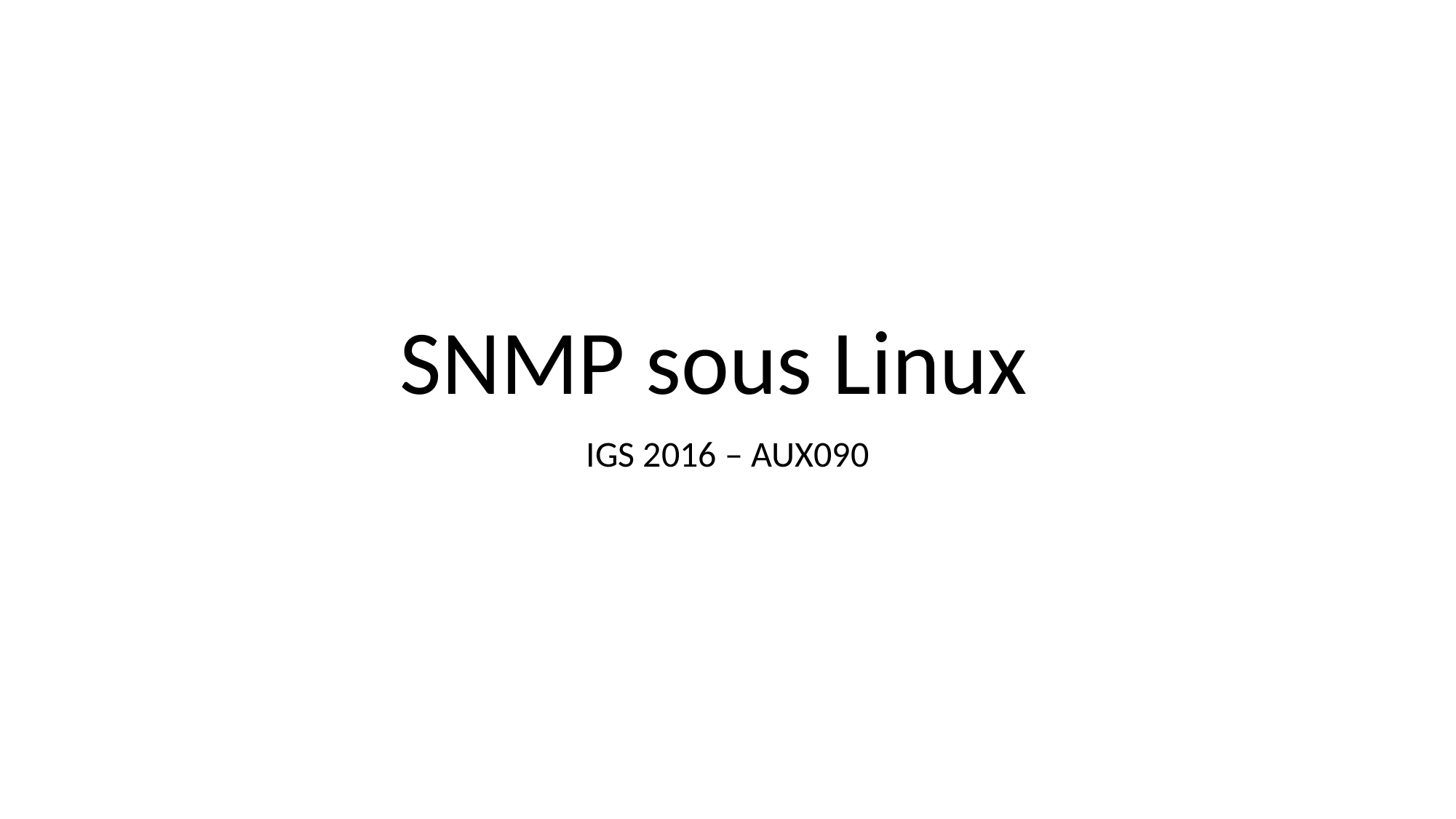

# SNMP sous Linux
IGS 2016 – AUX090